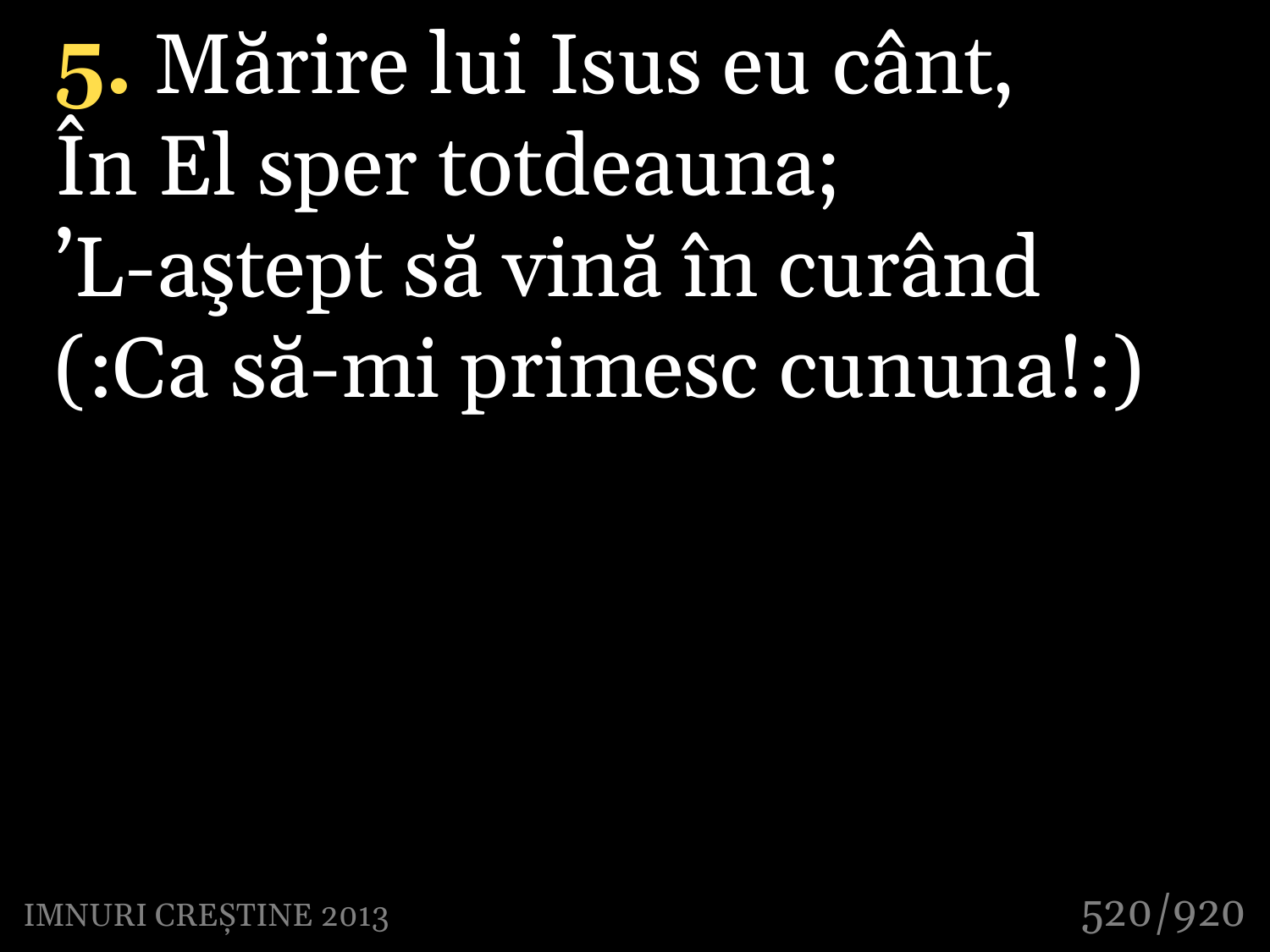

5. Mărire lui Isus eu cânt,
În El sper totdeauna;
’L-aştept să vină în curând
(:Ca să-mi primesc cununa!:)
520/920
IMNURI CREȘTINE 2013